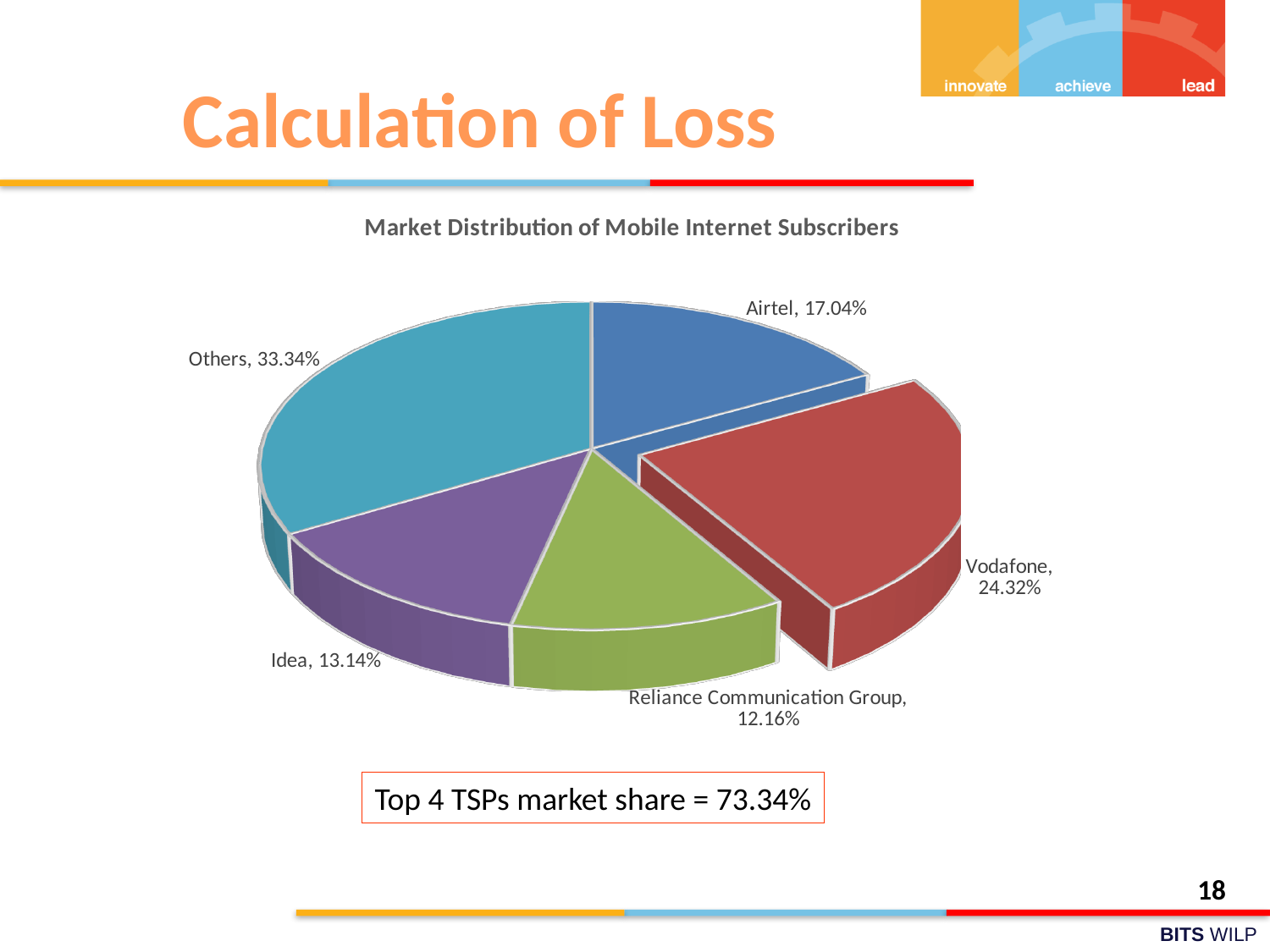

# Calculation of Loss

[unsupported chart]

Top 4 TSPs market share = 73.34%
18